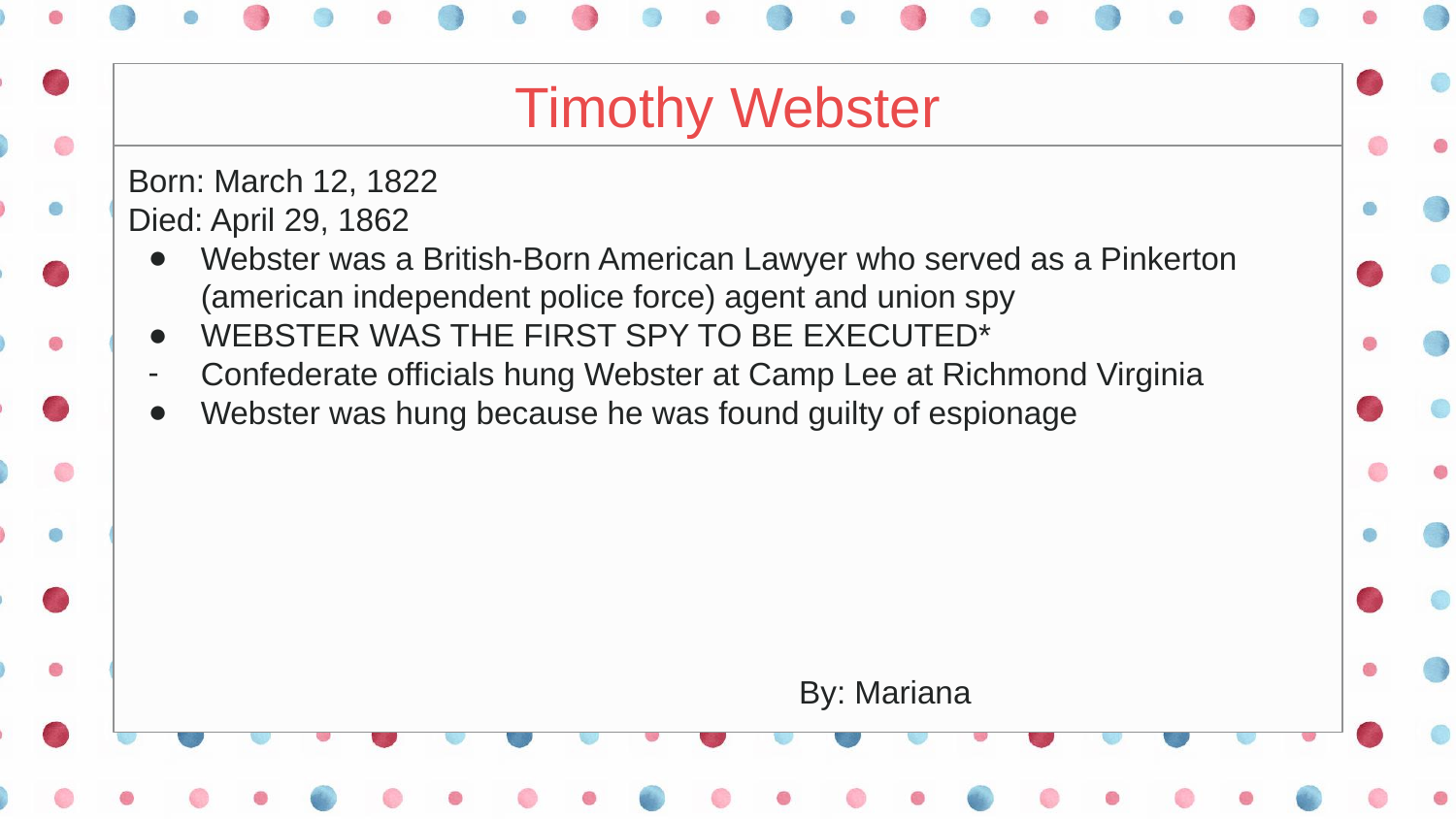

# Timothy Webster
Born: March 12, 1822
Died: April 29, 1862
Webster was a British-Born American Lawyer who served as a Pinkerton (american independent police force) agent and union spy
WEBSTER WAS THE FIRST SPY TO BE EXECUTED*
Confederate officials hung Webster at Camp Lee at Richmond Virginia
Webster was hung because he was found guilty of espionage

By: Mariana